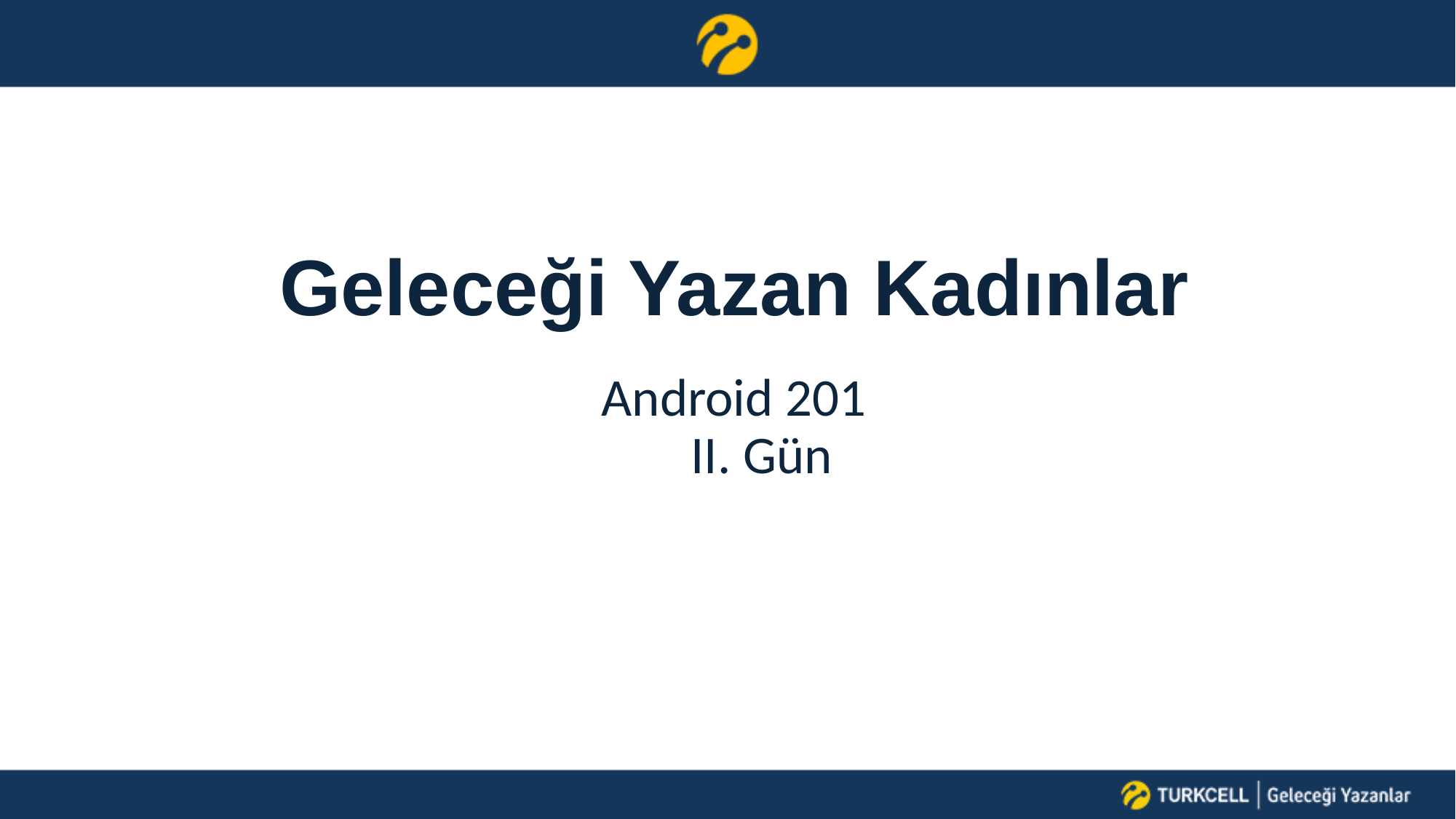

Geleceği Yazan Kadınlar
                     Android 201
			        II. Gün